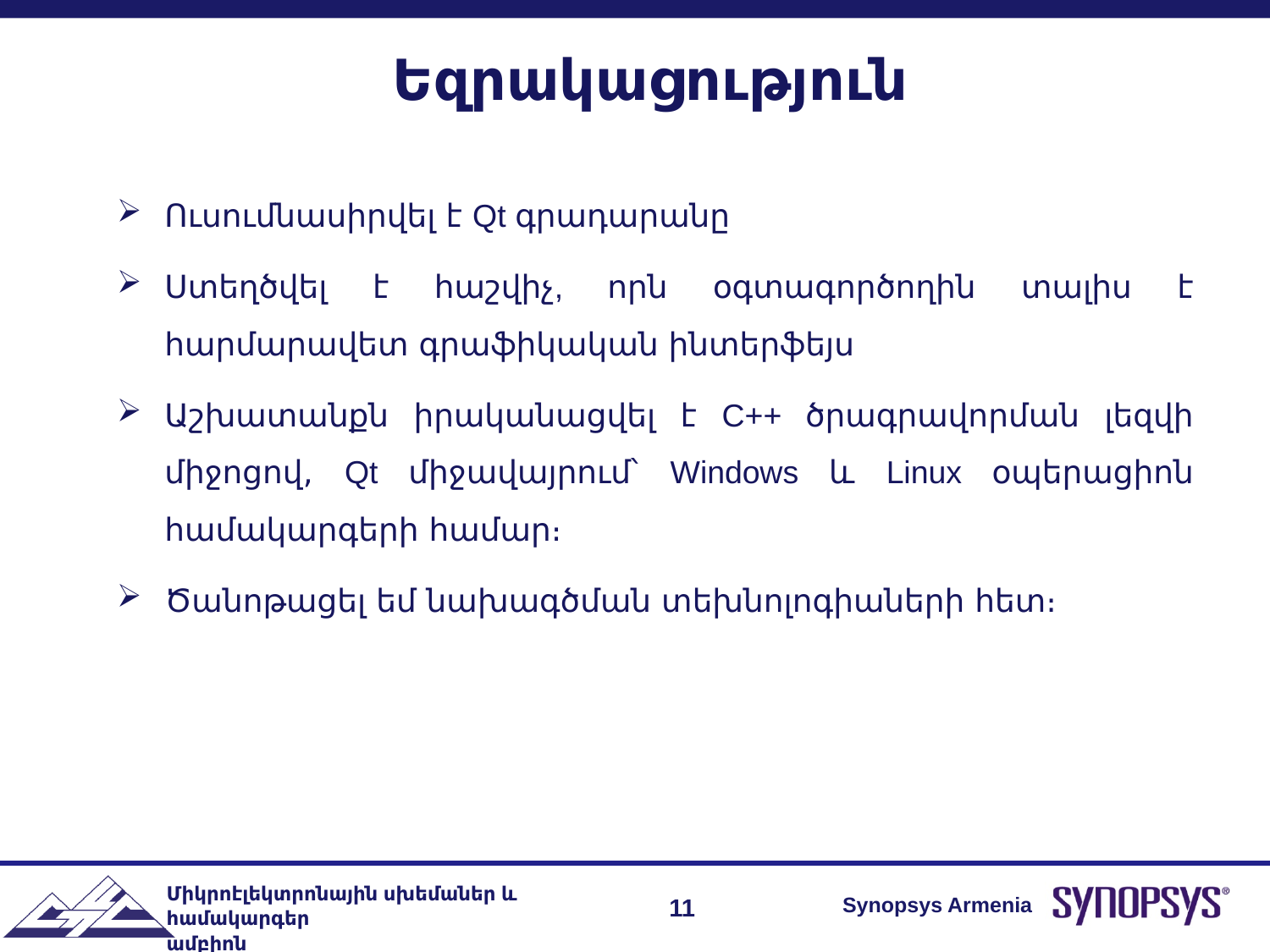

# Եզրակացություն
Ուսումնասիրվել է Qt գրադարանը
Ստեղծվել է հաշվիչ, որն օգտագործողին տալիս է հարմարավետ գրաֆիկական ինտերֆեյս
Աշխատանքն իրականացվել է C++ ծրագրավորման լեզվի միջոցով, Qt միջավայրում՝ Windows և Linux օպերացիոն համակարգերի համար։
Ծանոթացել եմ նախագծման տեխնոլոգիաների հետ։